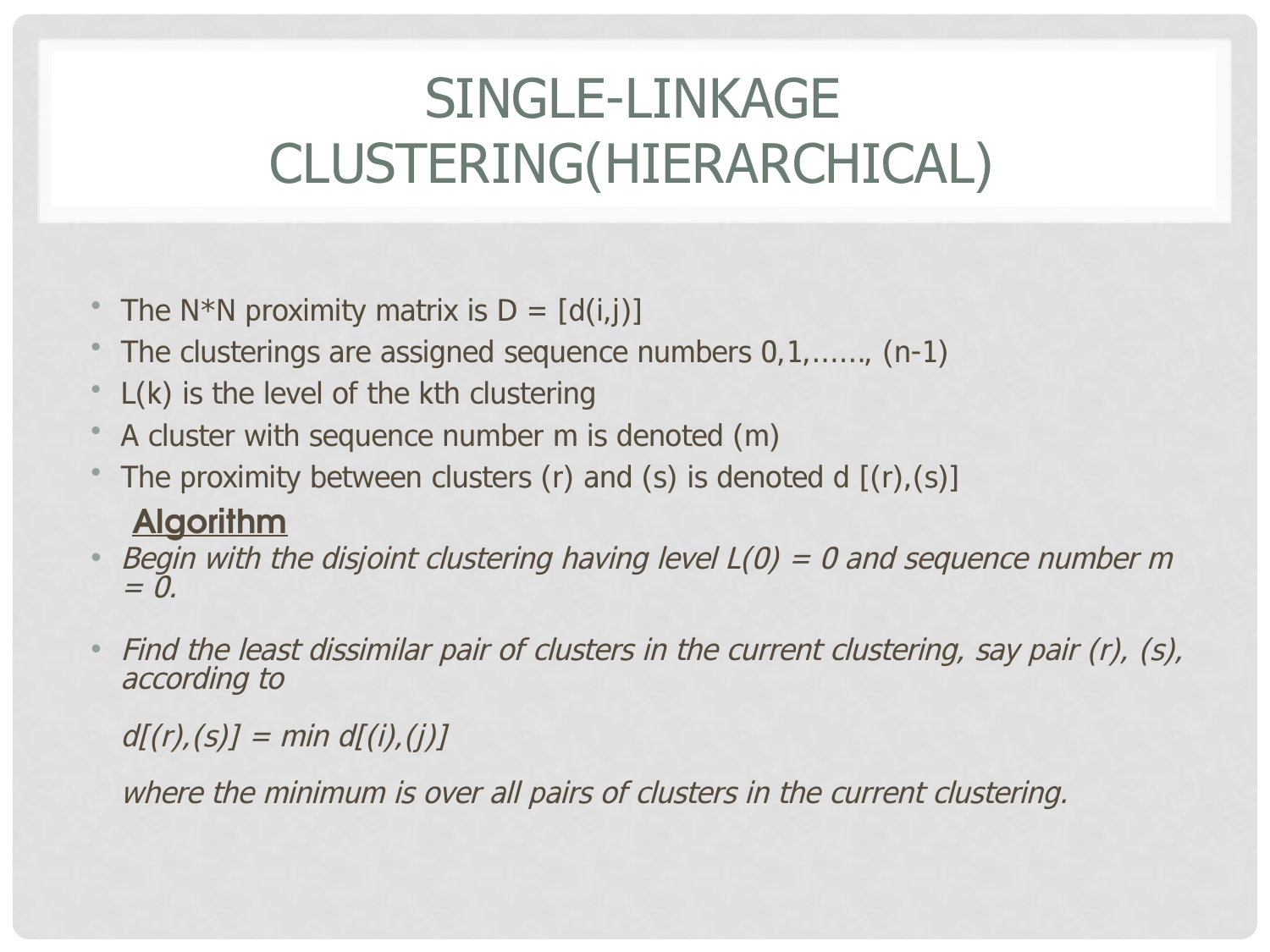

# Single-Linkage Clustering(hierarchical)

The N*N proximity matrix is D = [d(i,j)]
The clusterings are assigned sequence numbers 0,1,......, (n-1)
L(k) is the level of the kth clustering
A cluster with sequence number m is denoted (m)
The proximity between clusters (r) and (s) is denoted d [(r),(s)]
      Algorithm
Begin with the disjoint clustering having level L(0) = 0 and sequence number m = 0.
Find the least dissimilar pair of clusters in the current clustering, say pair (r), (s), according to
d[(r),(s)] = min d[(i),(j)]
where the minimum is over all pairs of clusters in the current clustering.